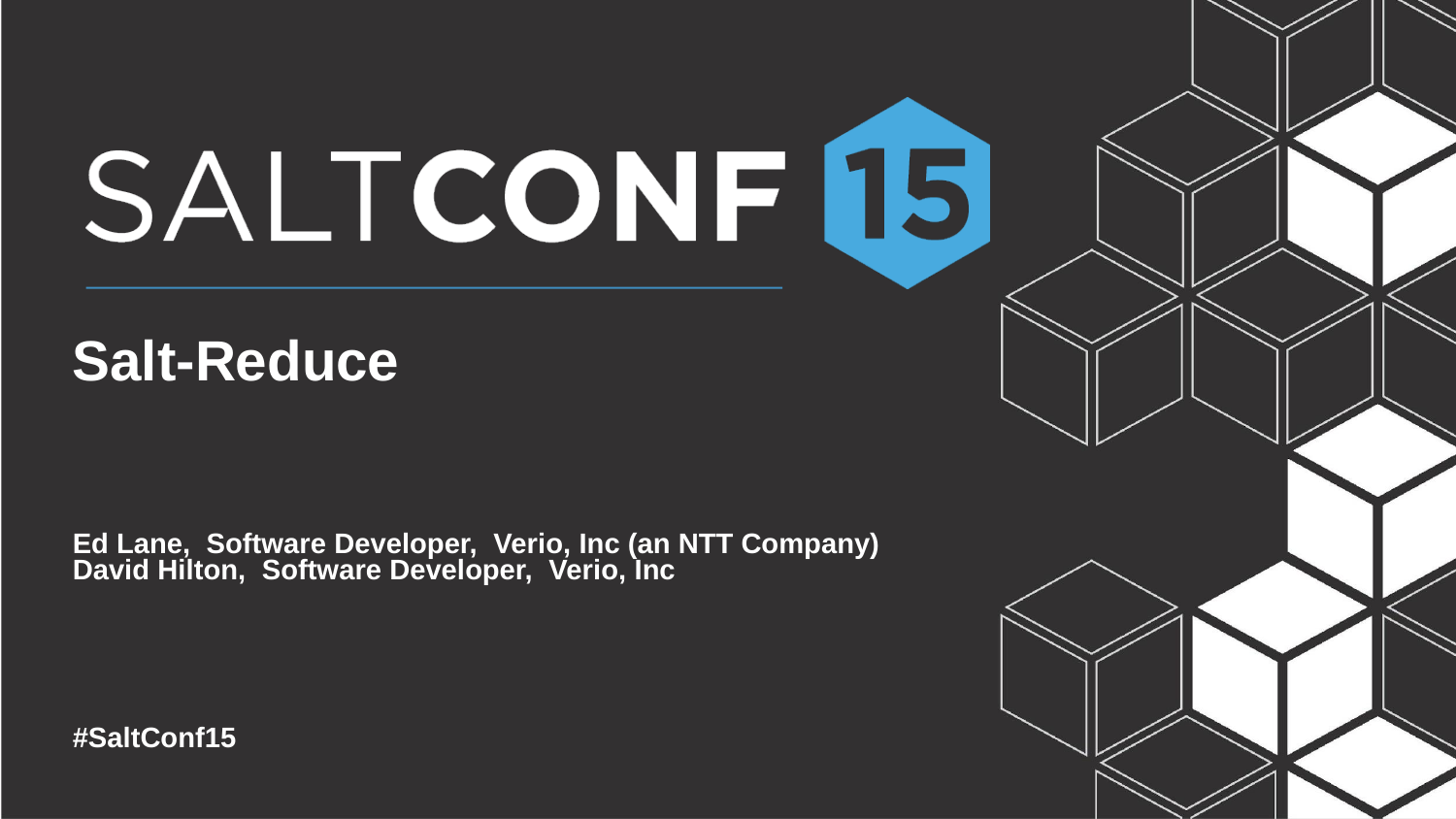

Salt-Reduce

Ed Lane,  Software Developer,  Verio, Inc (an NTT Company)
David Hilton,  Software Developer,  Verio, Inc
#SaltConf15